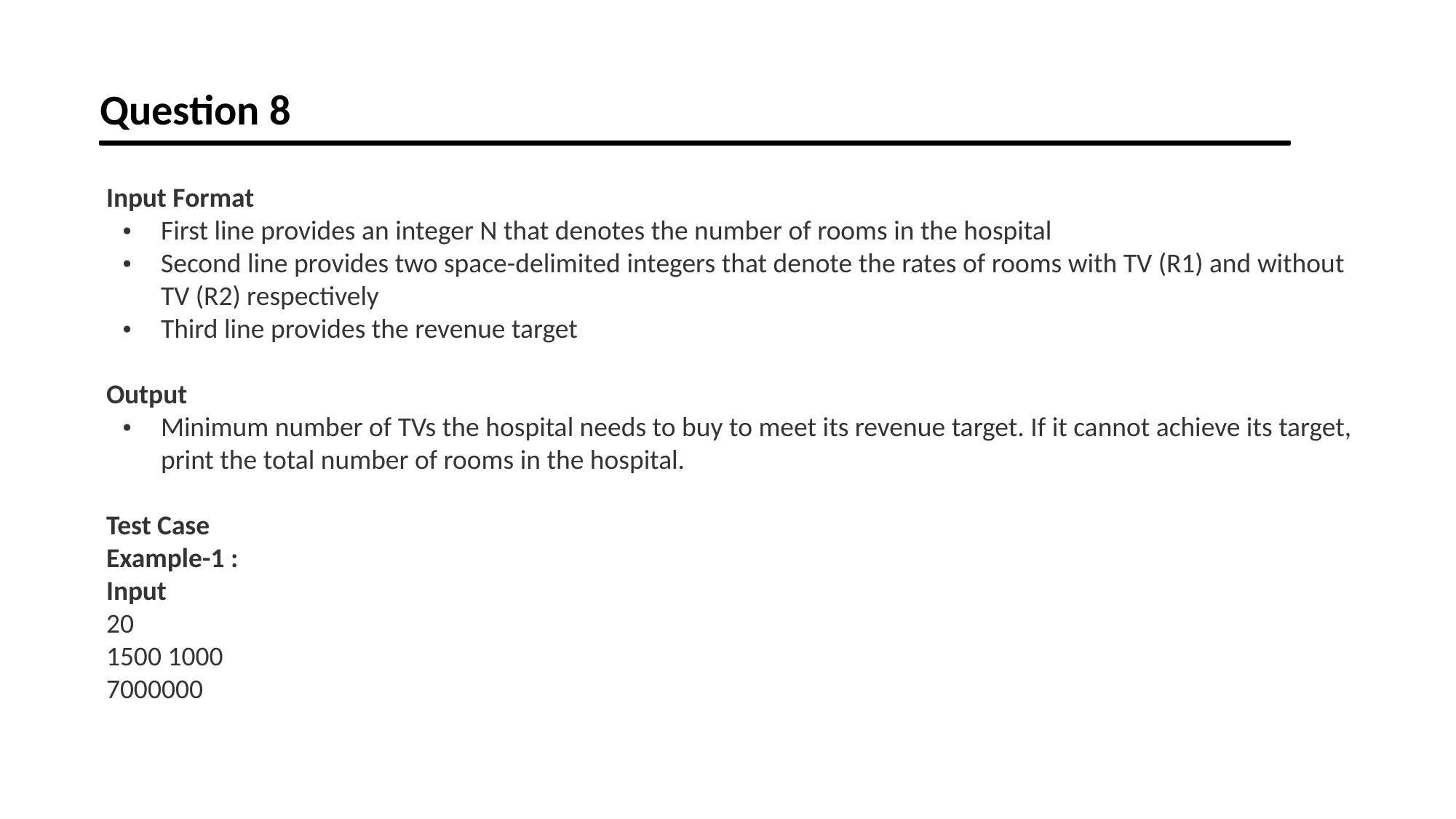

Question 8

Input Format
First line provides an integer N that denotes the number of rooms in the hospital
Second line provides two space-delimited integers that denote the rates of rooms with TV (R1) and without TV (R2) respectively
Third line provides the revenue target

Output
Minimum number of TVs the hospital needs to buy to meet its revenue target. If it cannot achieve its target, print the total number of rooms in the hospital.

Test Case
Example-1 :
Input
20
1500 1000
7000000